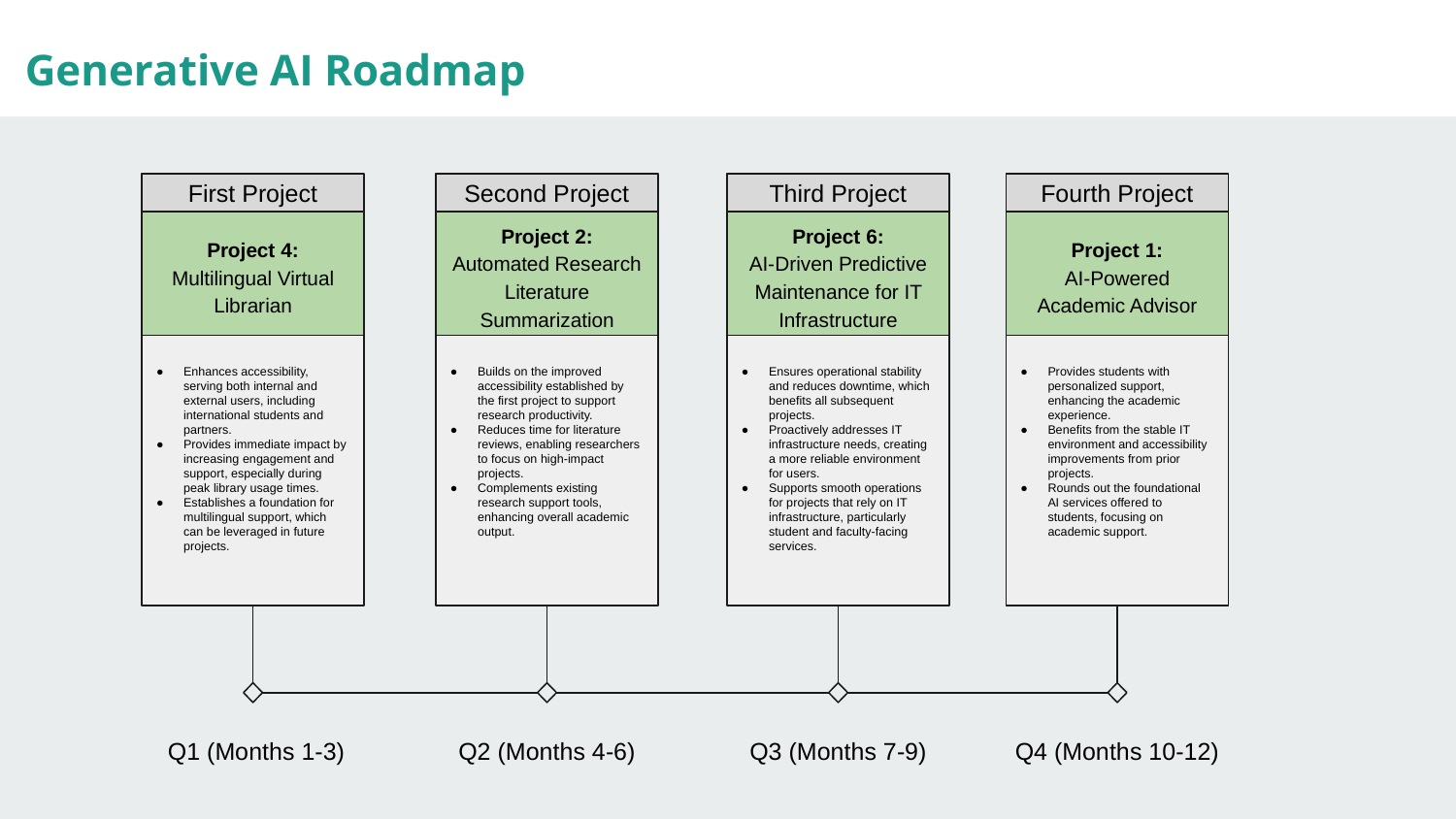

Generative AI Roadmap

First Project
Project 4:
Multilingual Virtual Librarian

Enhances accessibility, serving both internal and external users, including international students and partners.
Provides immediate impact by increasing engagement and support, especially during peak library usage times.
Establishes a foundation for multilingual support, which can be leveraged in future projects.

Second Project
Project 2:
Automated Research Literature Summarization

Builds on the improved accessibility established by the first project to support research productivity.
Reduces time for literature reviews, enabling researchers to focus on high-impact projects.
Complements existing research support tools, enhancing overall academic output.

Third Project
Project 6:
AI-Driven Predictive Maintenance for IT Infrastructure

Ensures operational stability and reduces downtime, which benefits all subsequent projects.
Proactively addresses IT infrastructure needs, creating a more reliable environment for users.
Supports smooth operations for projects that rely on IT infrastructure, particularly student and faculty-facing services.

Fourth Project
Project 1:
AI-Powered Academic Advisor

Provides students with personalized support, enhancing the academic experience.
Benefits from the stable IT environment and accessibility improvements from prior projects.
Rounds out the foundational AI services offered to students, focusing on academic support.

 Q1 (Months 1-3)
Q2 (Months 4-6)
Q3 (Months 7-9)
Q4 (Months 10-12)